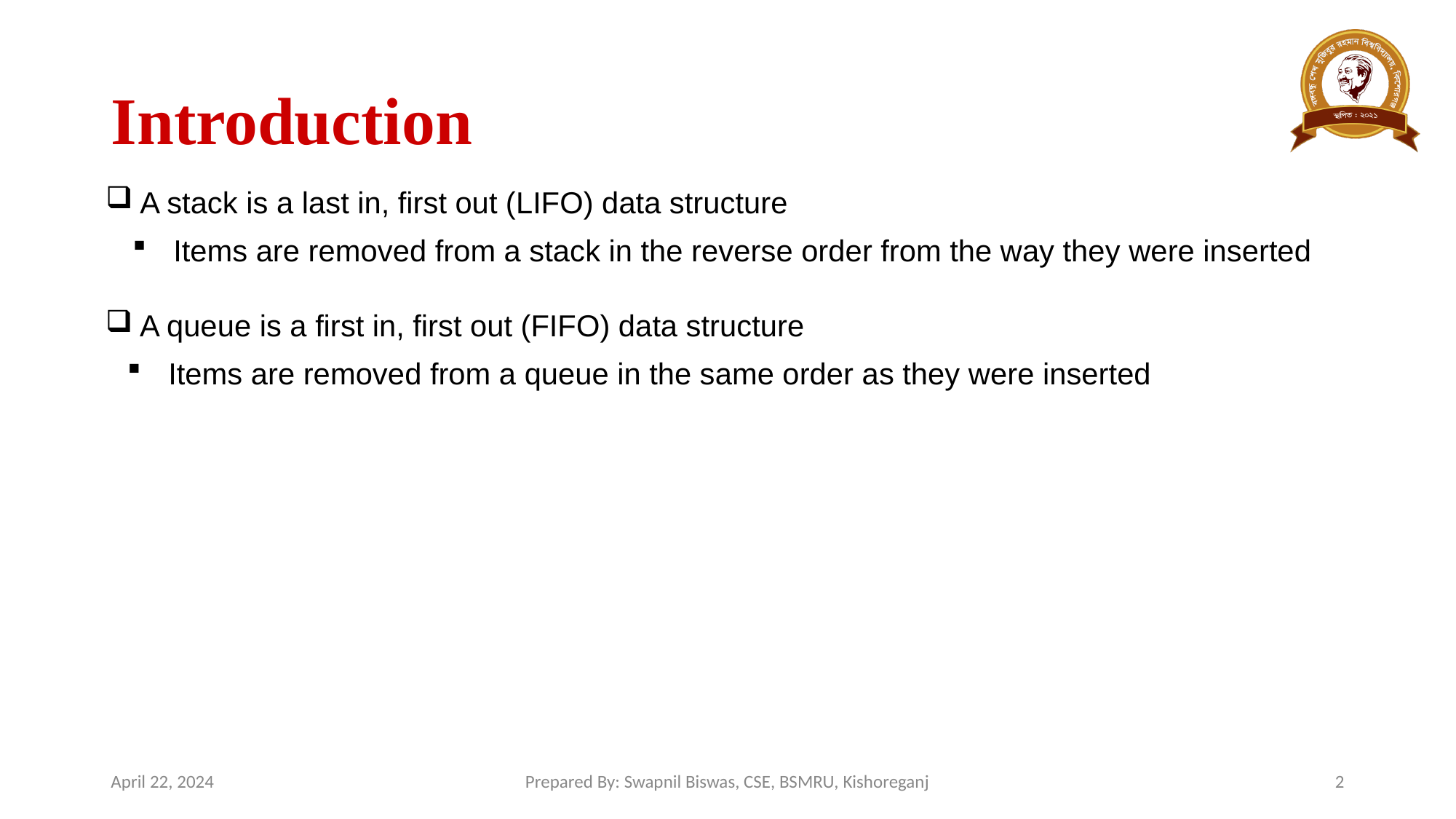

# Introduction
A stack is a last in, first out (LIFO) data structure
Items are removed from a stack in the reverse order from the way they were inserted
A queue is a first in, first out (FIFO) data structure
Items are removed from a queue in the same order as they were inserted
April 22, 2024
Prepared By: Swapnil Biswas, CSE, BSMRU, Kishoreganj
2